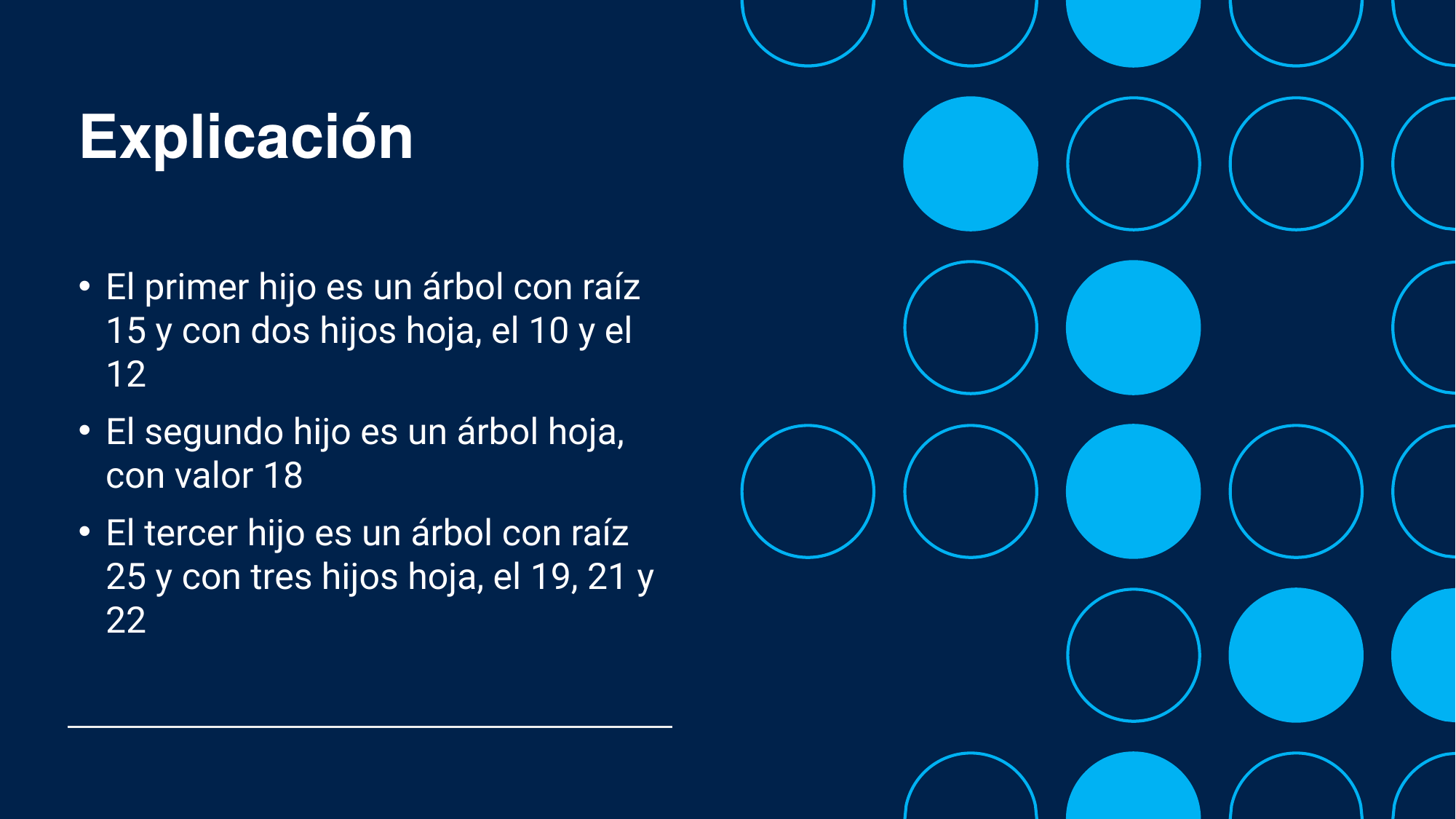

# Explicación
El primer hijo es un árbol con raíz 15 y con dos hijos hoja, el 10 y el 12
El segundo hijo es un árbol hoja, con valor 18
El tercer hijo es un árbol con raíz 25 y con tres hijos hoja, el 19, 21 y 22